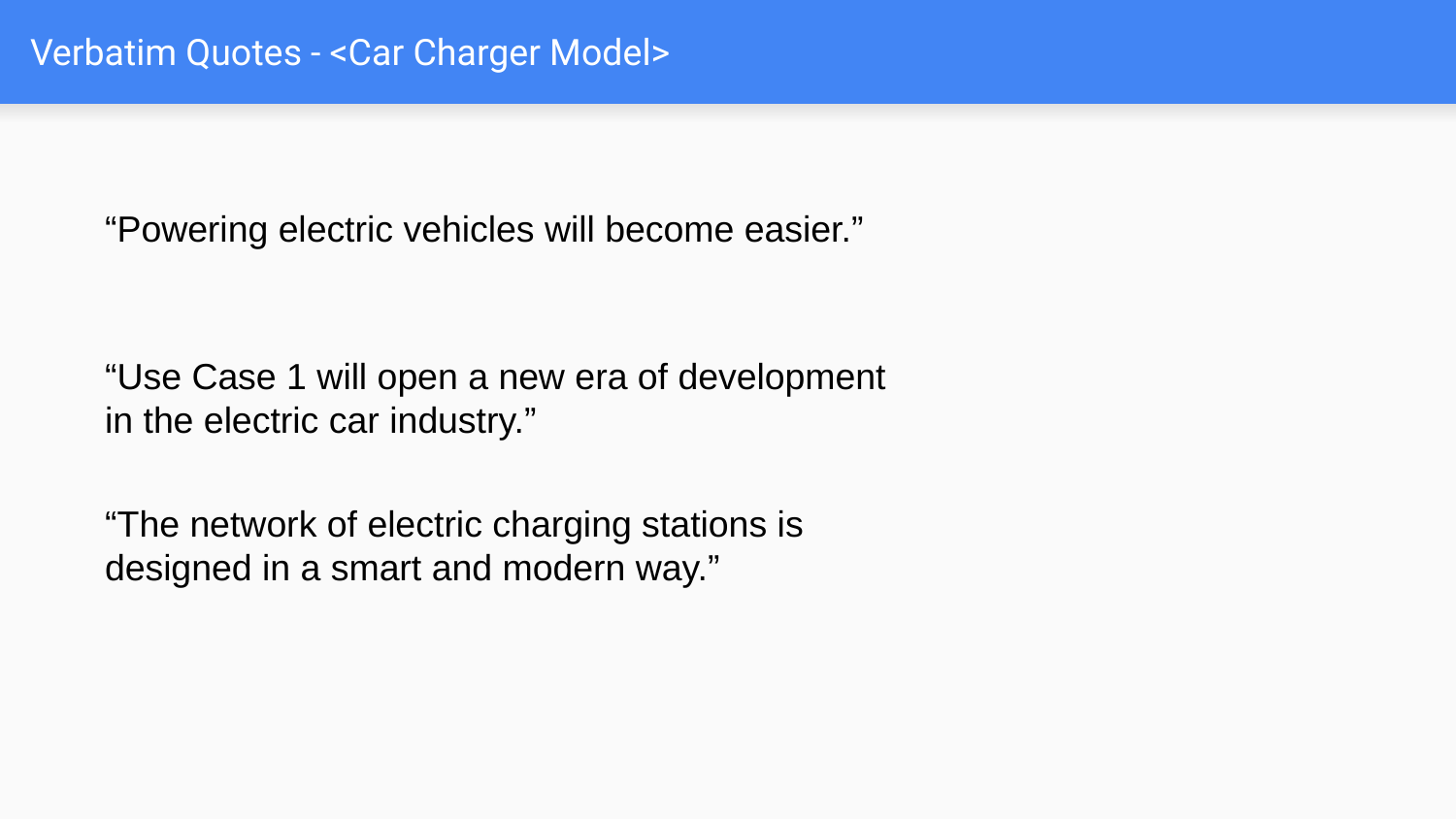

# Verbatim Quotes - <Car Charger Model>
“Powering electric vehicles will become easier.”
“Use Case 1 will open a new era of development in the electric car industry.”
“The network of electric charging stations is designed in a smart and modern way.”